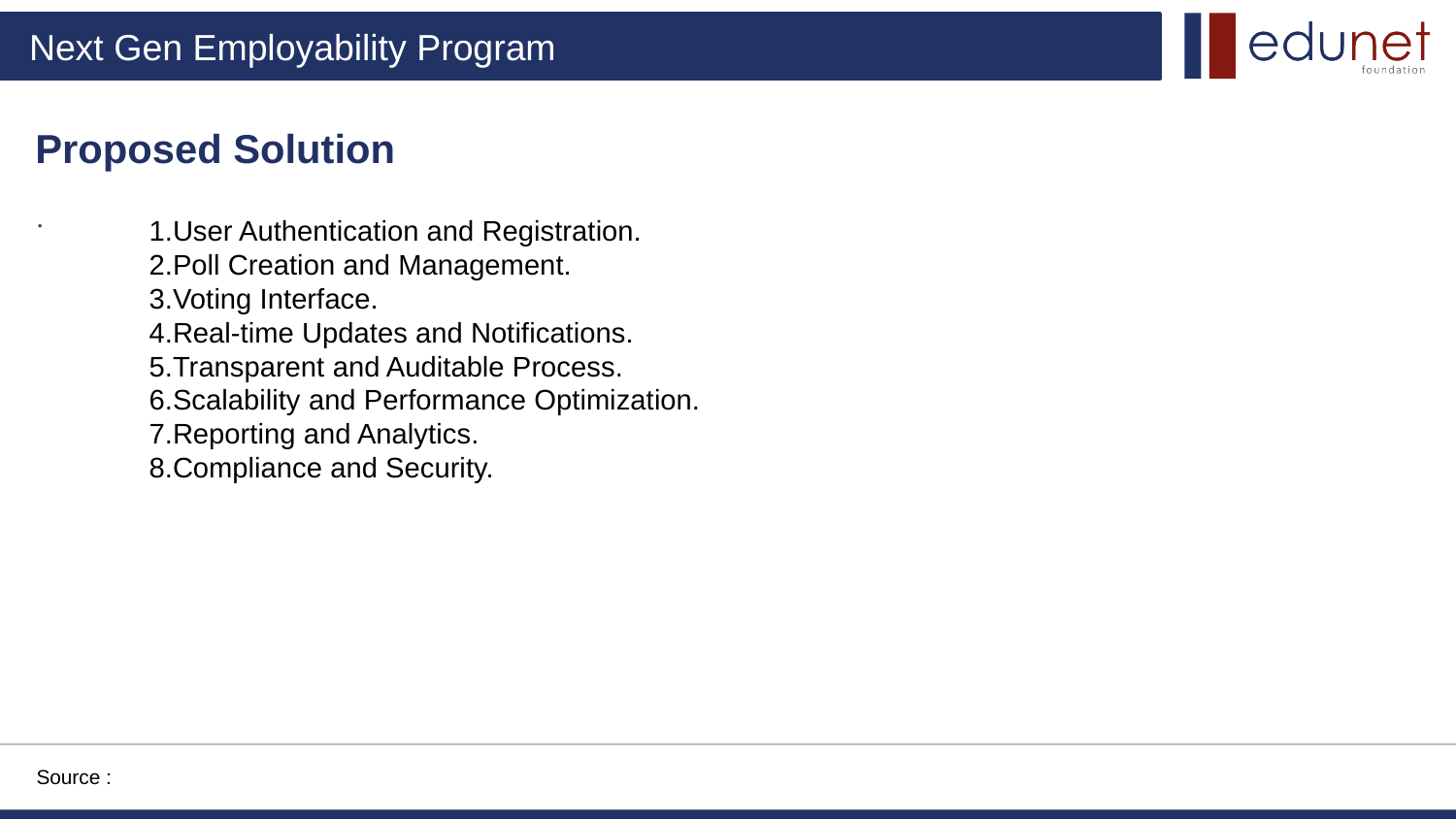

Proposed Solution
.
1.User Authentication and Registration.
2.Poll Creation and Management.
3.Voting Interface.
4.Real-time Updates and Notifications.
5.Transparent and Auditable Process.
6.Scalability and Performance Optimization.
7.Reporting and Analytics.
8.Compliance and Security.
Source :